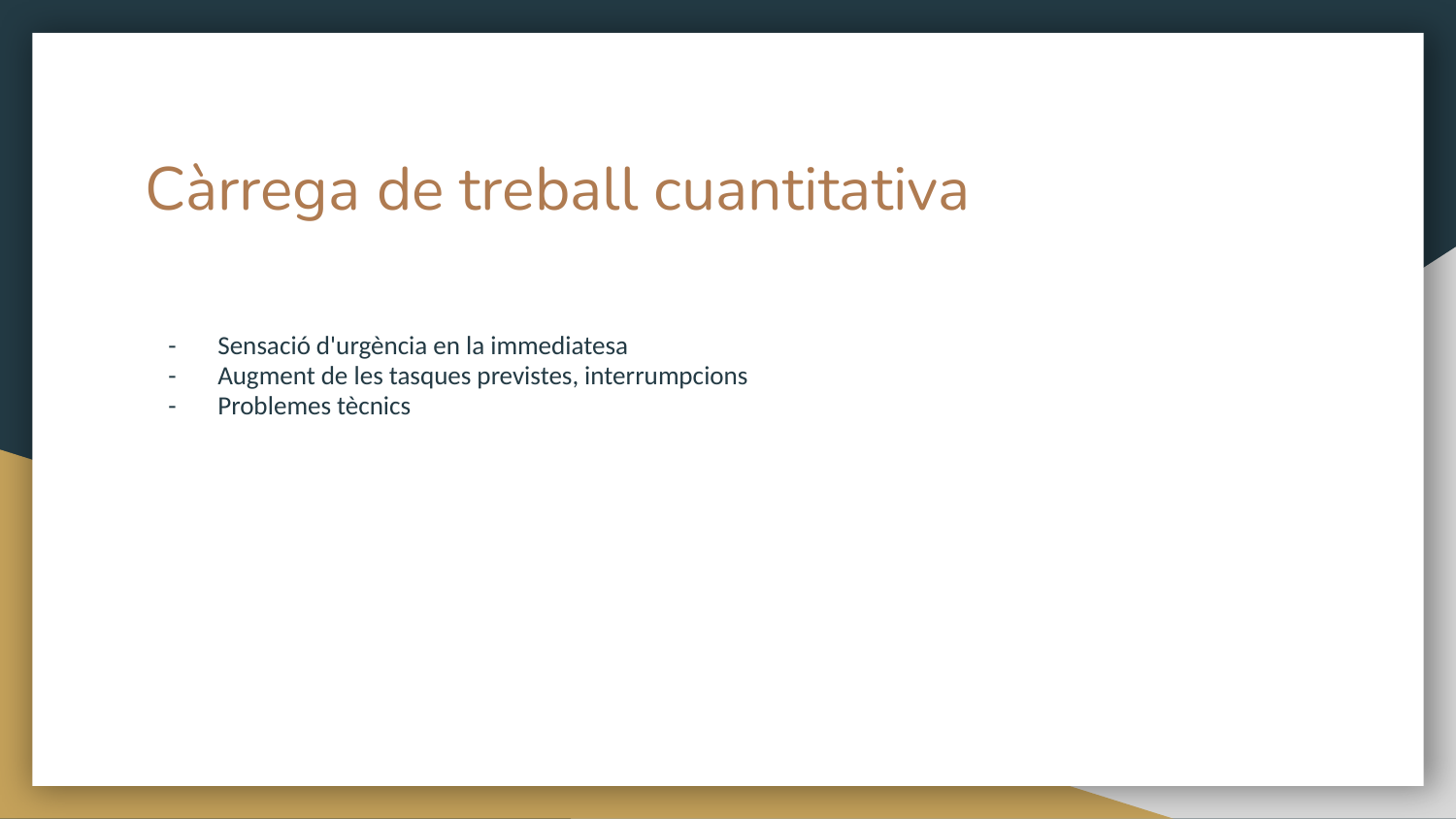

# Càrrega de treball cuantitativa
Sensació d'urgència en la immediatesa
Augment de les tasques previstes, interrumpcions
Problemes tècnics